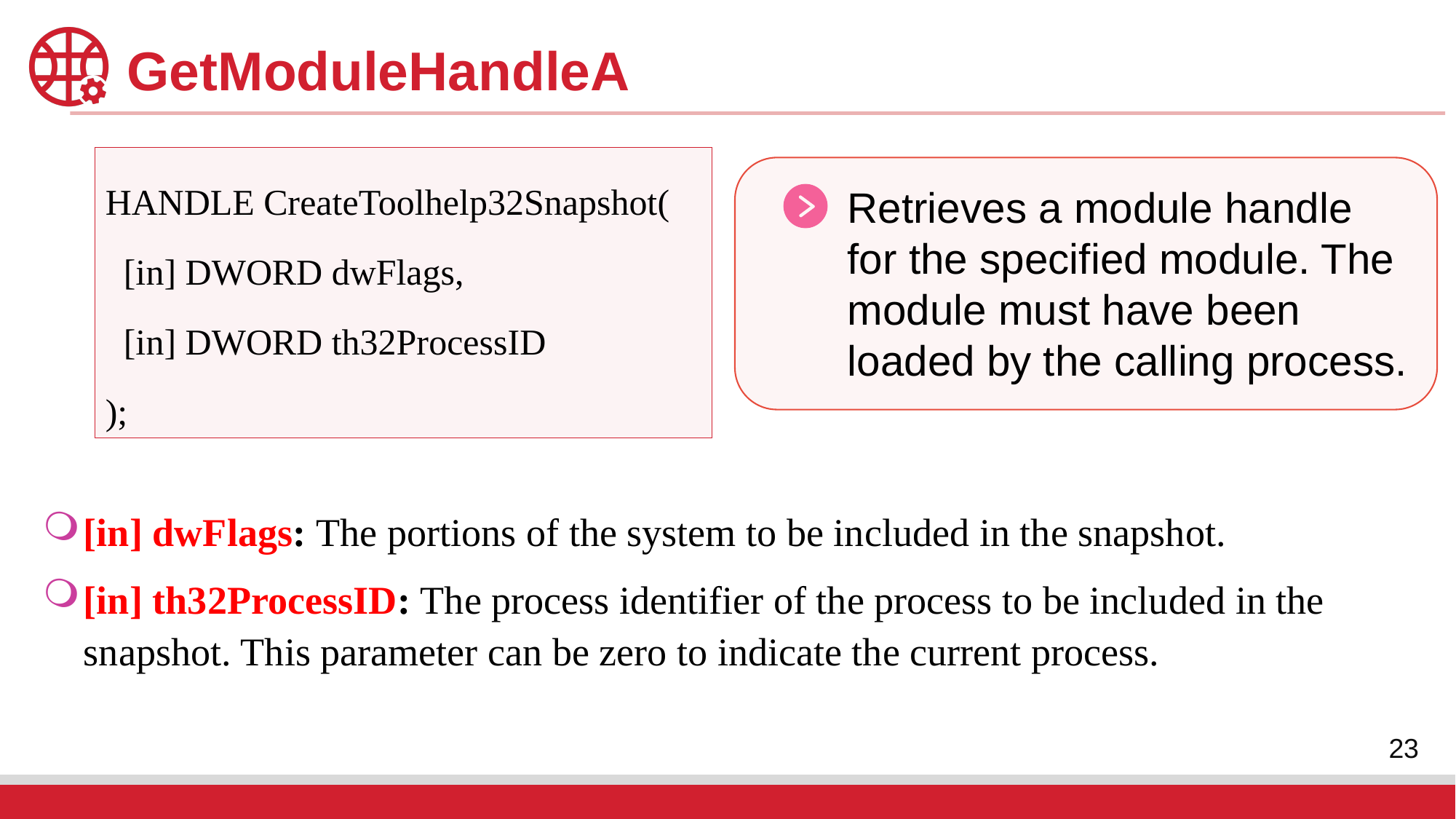

GetModuleHandleA
HANDLE CreateToolhelp32Snapshot(
  [in] DWORD dwFlags,
  [in] DWORD th32ProcessID
);

Retrieves a module handle for the specified module. The module must have been loaded by the calling process.
[in] dwFlags: The portions of the system to be included in the snapshot.
[in] th32ProcessID: The process identifier of the process to be included in the snapshot. This parameter can be zero to indicate the current process.